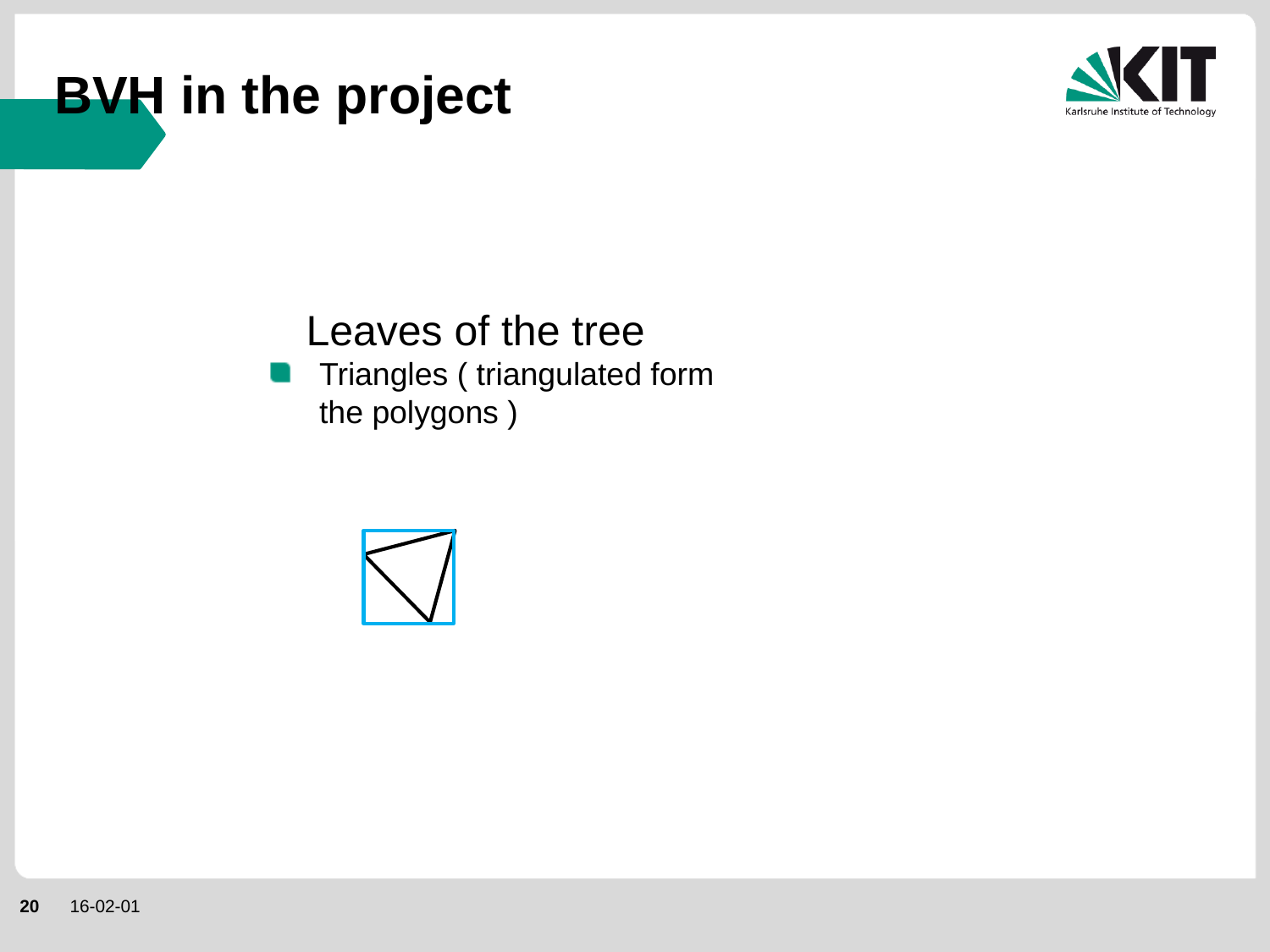

# BVH in the project

Leaves of the tree

Triangles ( triangulated form the polygons )